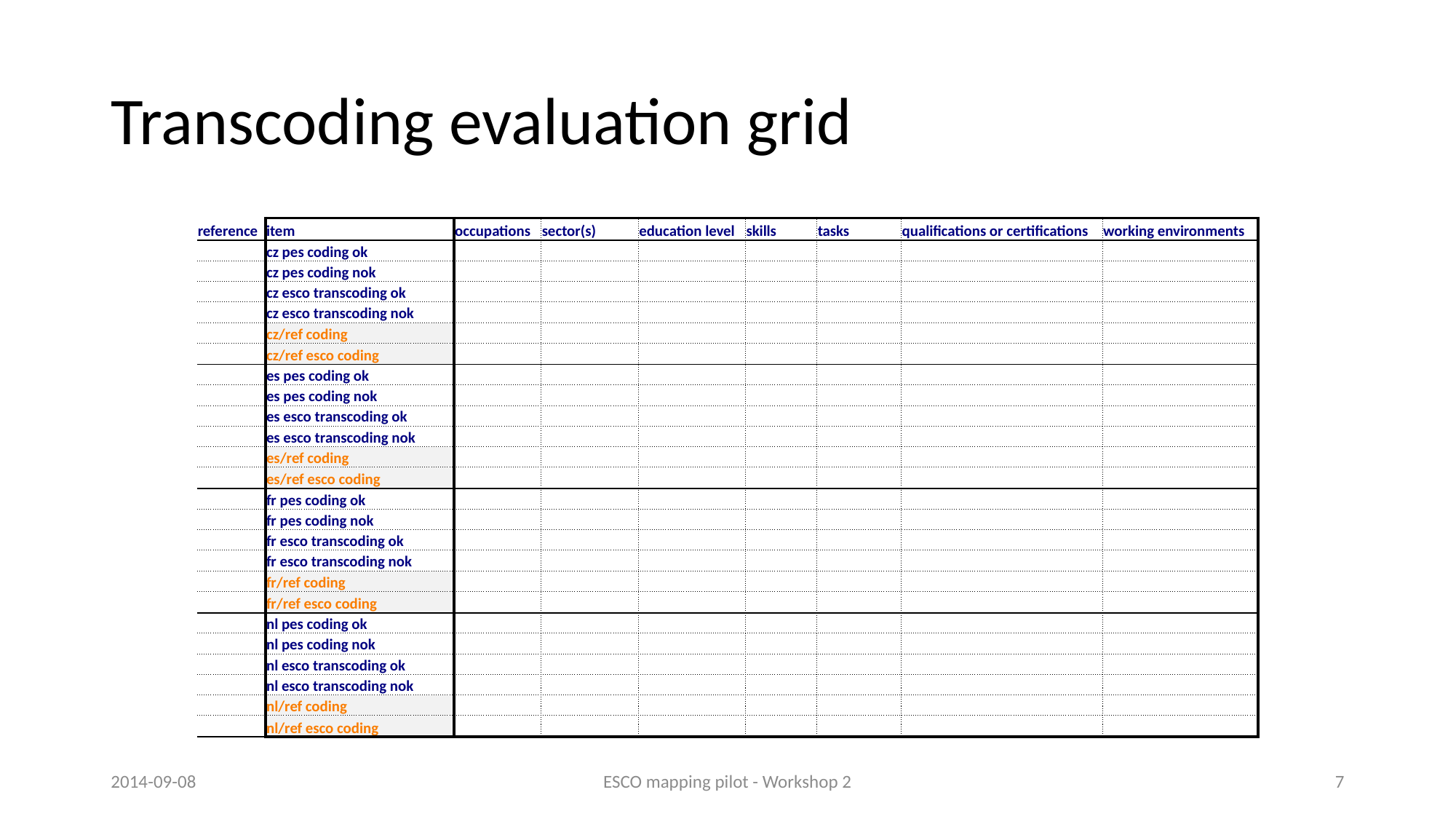

# Transcoding evaluation grid
| reference | item | occupations | sector(s) | education level | skills | tasks | qualifications or certifications | working environments |
| --- | --- | --- | --- | --- | --- | --- | --- | --- |
|  | cz pes coding ok |  |  |  |  |  |  |  |
|  | cz pes coding nok |  |  |  |  |  |  |  |
|  | cz esco transcoding ok |  |  |  |  |  |  |  |
|  | cz esco transcoding nok |  |  |  |  |  |  |  |
|  | cz/ref coding |  |  |  |  |  |  |  |
|  | cz/ref esco coding |  |  |  |  |  |  |  |
|  | es pes coding ok |  |  |  |  |  |  |  |
|  | es pes coding nok |  |  |  |  |  |  |  |
|  | es esco transcoding ok |  |  |  |  |  |  |  |
|  | es esco transcoding nok |  |  |  |  |  |  |  |
|  | es/ref coding |  |  |  |  |  |  |  |
|  | es/ref esco coding |  |  |  |  |  |  |  |
|  | fr pes coding ok |  |  |  |  |  |  |  |
|  | fr pes coding nok |  |  |  |  |  |  |  |
|  | fr esco transcoding ok |  |  |  |  |  |  |  |
|  | fr esco transcoding nok |  |  |  |  |  |  |  |
|  | fr/ref coding |  |  |  |  |  |  |  |
|  | fr/ref esco coding |  |  |  |  |  |  |  |
|  | nl pes coding ok |  |  |  |  |  |  |  |
|  | nl pes coding nok |  |  |  |  |  |  |  |
|  | nl esco transcoding ok |  |  |  |  |  |  |  |
|  | nl esco transcoding nok |  |  |  |  |  |  |  |
|  | nl/ref coding |  |  |  |  |  |  |  |
|  | nl/ref esco coding |  |  |  |  |  |  |  |
2014-09-08
ESCO mapping pilot - Workshop 2
7